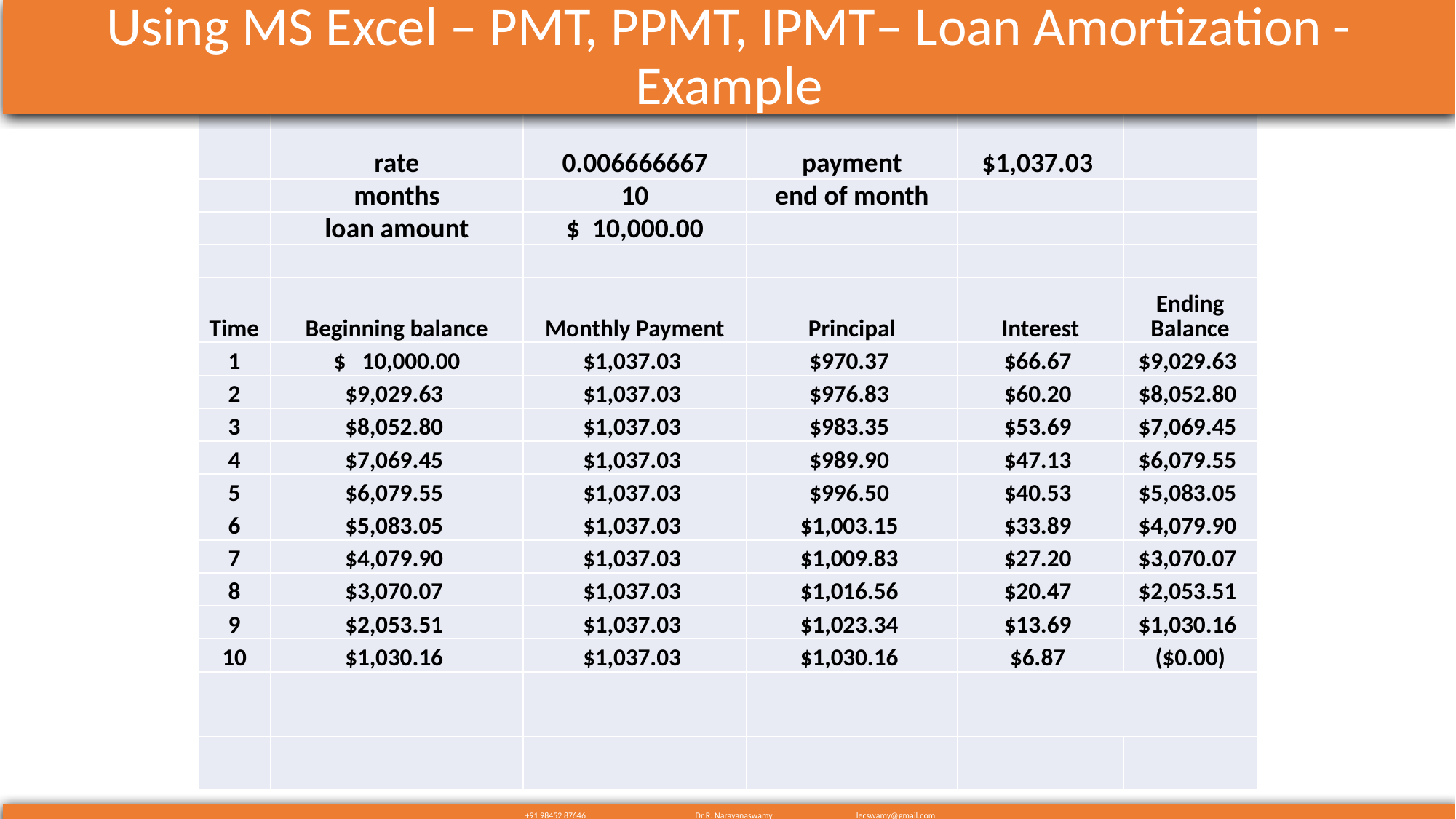

Using MS Excel – PMT, PPMT, IPMT– Loan Amortization - Example
|  | rate | 0.006666667 | payment | $1,037.03 |  |
| --- | --- | --- | --- | --- | --- |
|  | months | 10 | end of month |  |  |
|  | loan amount | $ 10,000.00 |  |  |  |
|  |  |  |  |  |  |
| Time | Beginning balance | Monthly Payment | Principal | Interest | Ending Balance |
| 1 | $ 10,000.00 | $1,037.03 | $970.37 | $66.67 | $9,029.63 |
| 2 | $9,029.63 | $1,037.03 | $976.83 | $60.20 | $8,052.80 |
| 3 | $8,052.80 | $1,037.03 | $983.35 | $53.69 | $7,069.45 |
| 4 | $7,069.45 | $1,037.03 | $989.90 | $47.13 | $6,079.55 |
| 5 | $6,079.55 | $1,037.03 | $996.50 | $40.53 | $5,083.05 |
| 6 | $5,083.05 | $1,037.03 | $1,003.15 | $33.89 | $4,079.90 |
| 7 | $4,079.90 | $1,037.03 | $1,009.83 | $27.20 | $3,070.07 |
| 8 | $3,070.07 | $1,037.03 | $1,016.56 | $20.47 | $2,053.51 |
| 9 | $2,053.51 | $1,037.03 | $1,023.34 | $13.69 | $1,030.16 |
| 10 | $1,030.16 | $1,037.03 | $1,030.16 | $6.87 | ($0.00) |
|  |  |  |  |  |  |
|  |  |  |  |  |  |
+91 98452 87646                                                       Dr R. Narayanaswamy                                          lecswamy@gmail.com